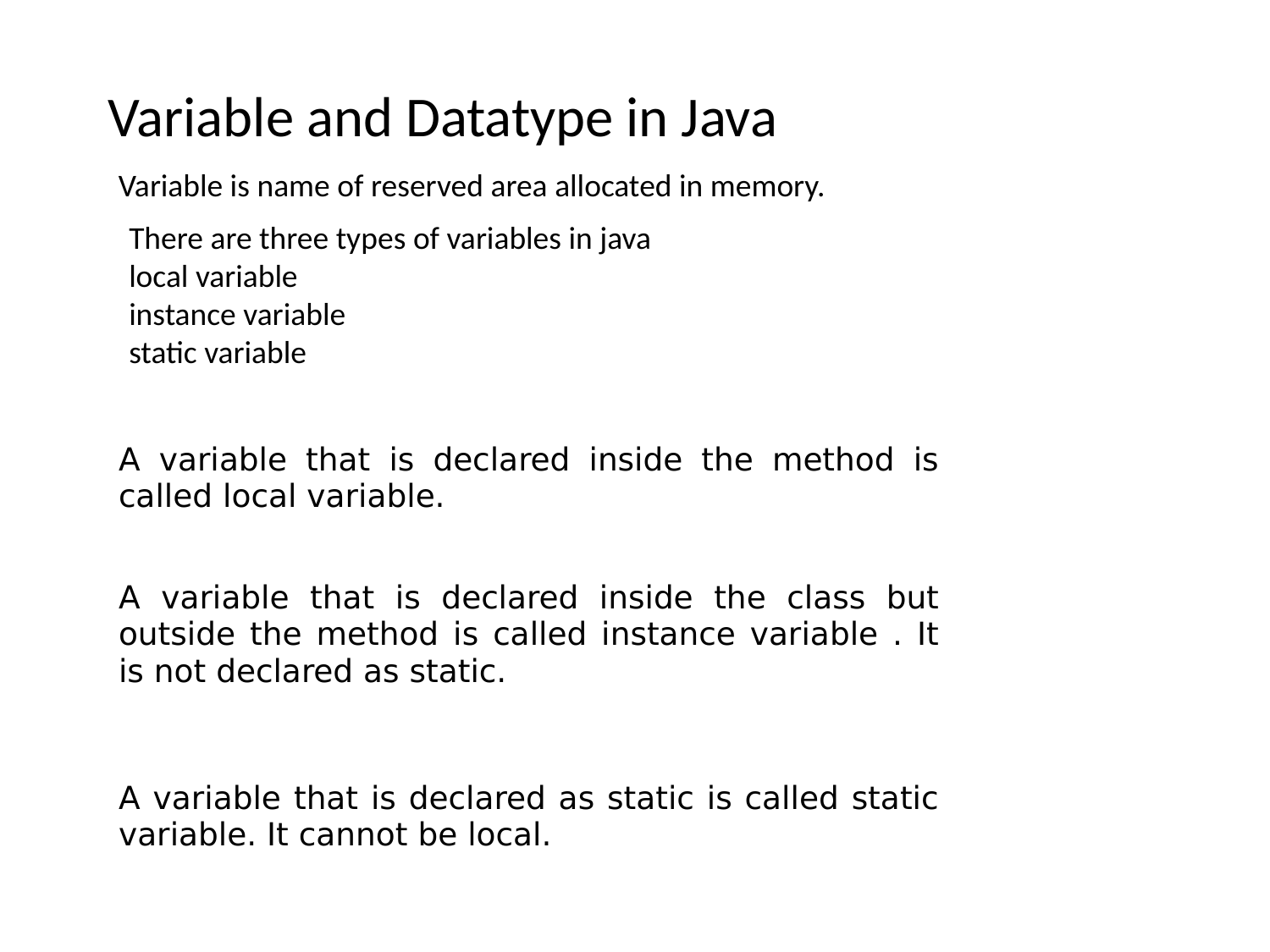

Variable and Datatype in Java
Variable is name of reserved area allocated in memory.
There are three types of variables in java
local variable
instance variable
static variable
| A variable that is declared inside the method is called local variable. |
| --- |
| A variable that is declared inside the class but outside the method is called instance variable . It is not declared as static. |
| --- |
| A variable that is declared as static is called static variable. It cannot be local. |
| --- |